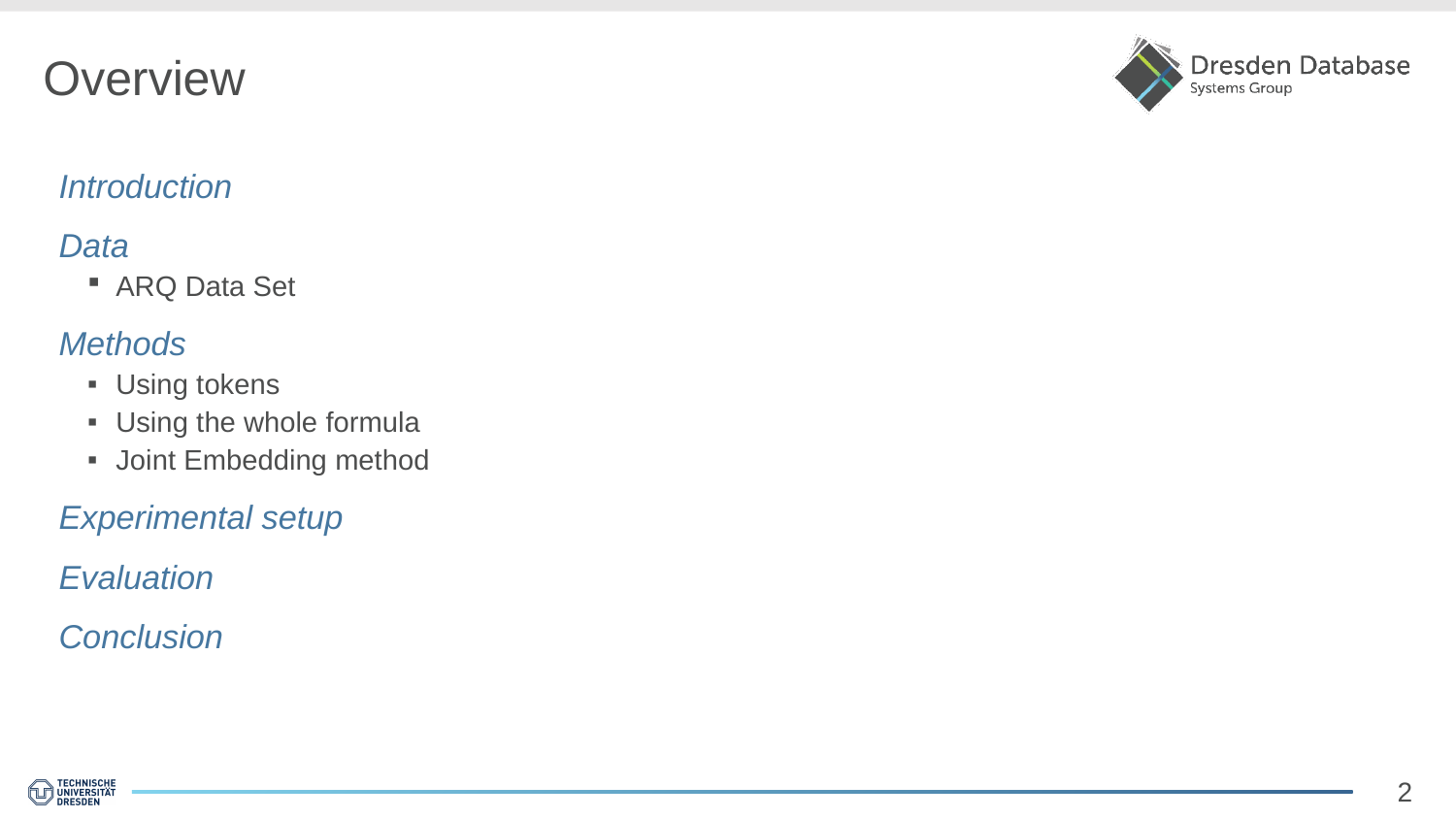

# Overview
Introduction
Data
ARQ Data Set
Methods
Using tokens
Using the whole formula
Joint Embedding method
Experimental setup
Evaluation
Conclusion